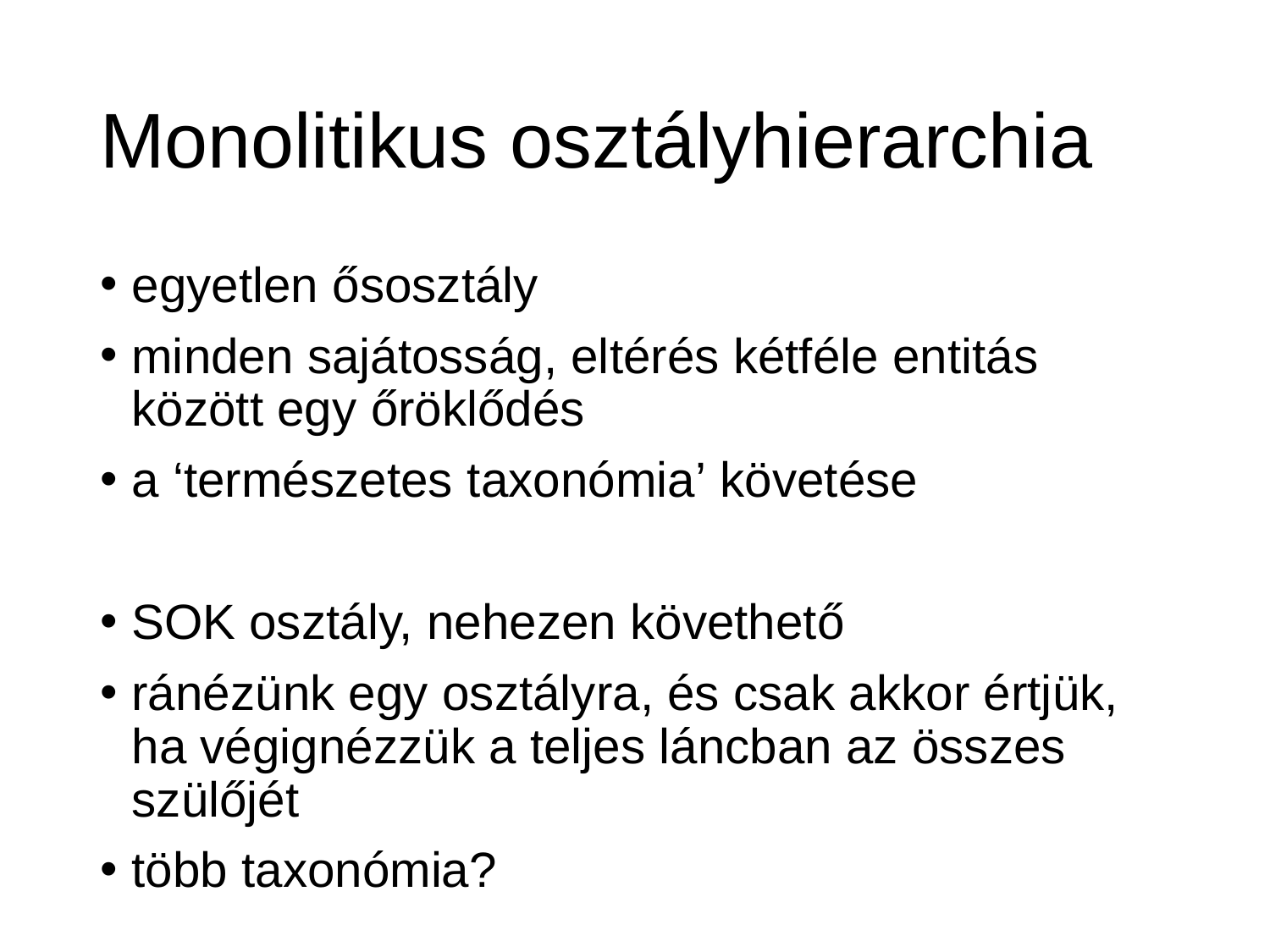

# Monolitikus osztályhierarchia
egyetlen ősosztály
minden sajátosság, eltérés kétféle entitás között egy őröklődés
a ‘természetes taxonómia’ követése

SOK osztály, nehezen követhető
ránézünk egy osztályra, és csak akkor értjük, ha végignézzük a teljes láncban az összes szülőjét
több taxonómia?